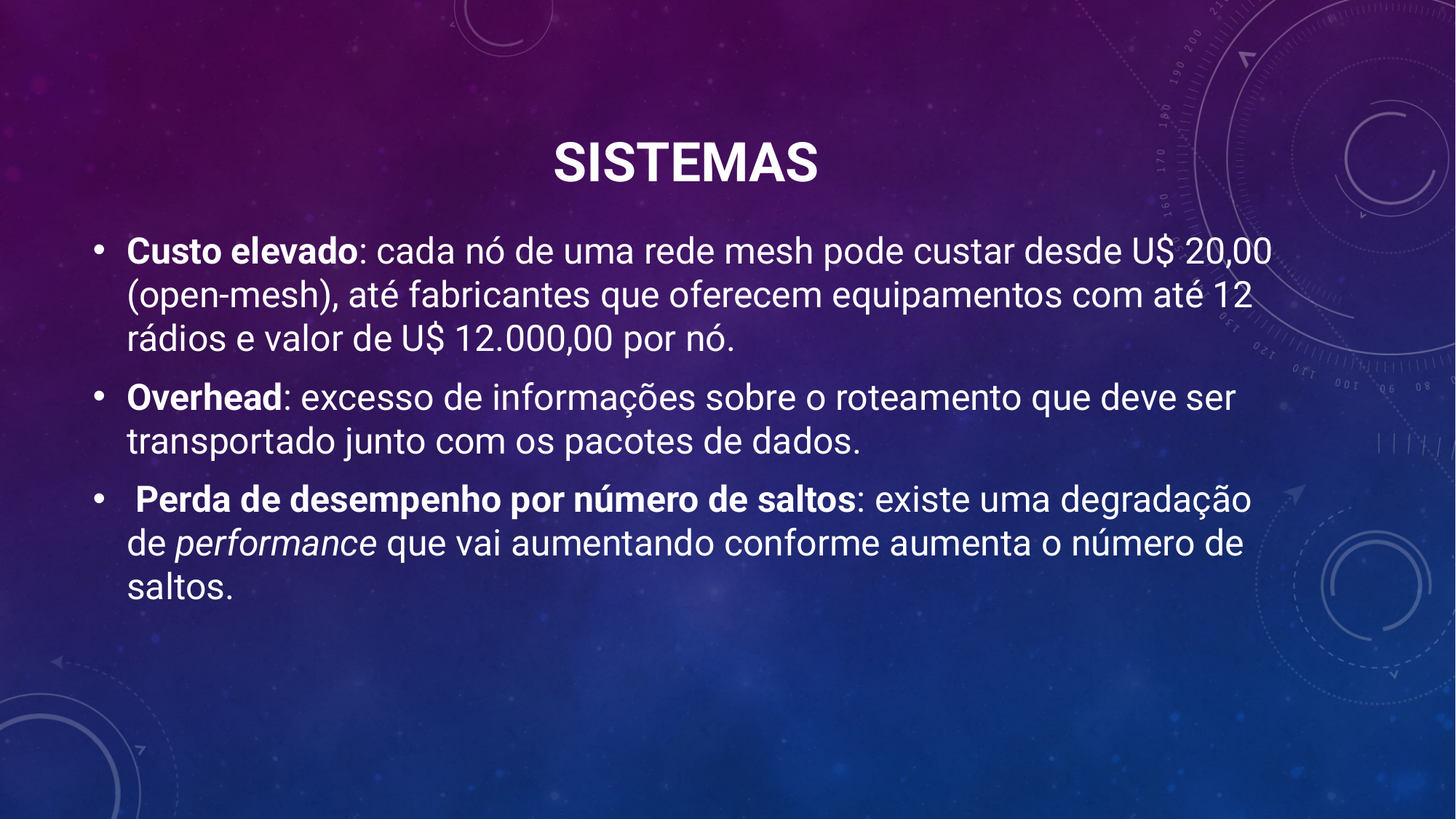

# Sistemas
Custo elevado: cada nó de uma rede mesh pode custar desde U$ 20,00 (open-mesh), até fabricantes que oferecem equipamentos com até 12 rádios e valor de U$ 12.000,00 por nó.
Overhead: excesso de informações sobre o roteamento que deve ser transportado junto com os pacotes de dados.
 Perda de desempenho por número de saltos: existe uma degradação de performance que vai aumentando conforme aumenta o número de saltos.